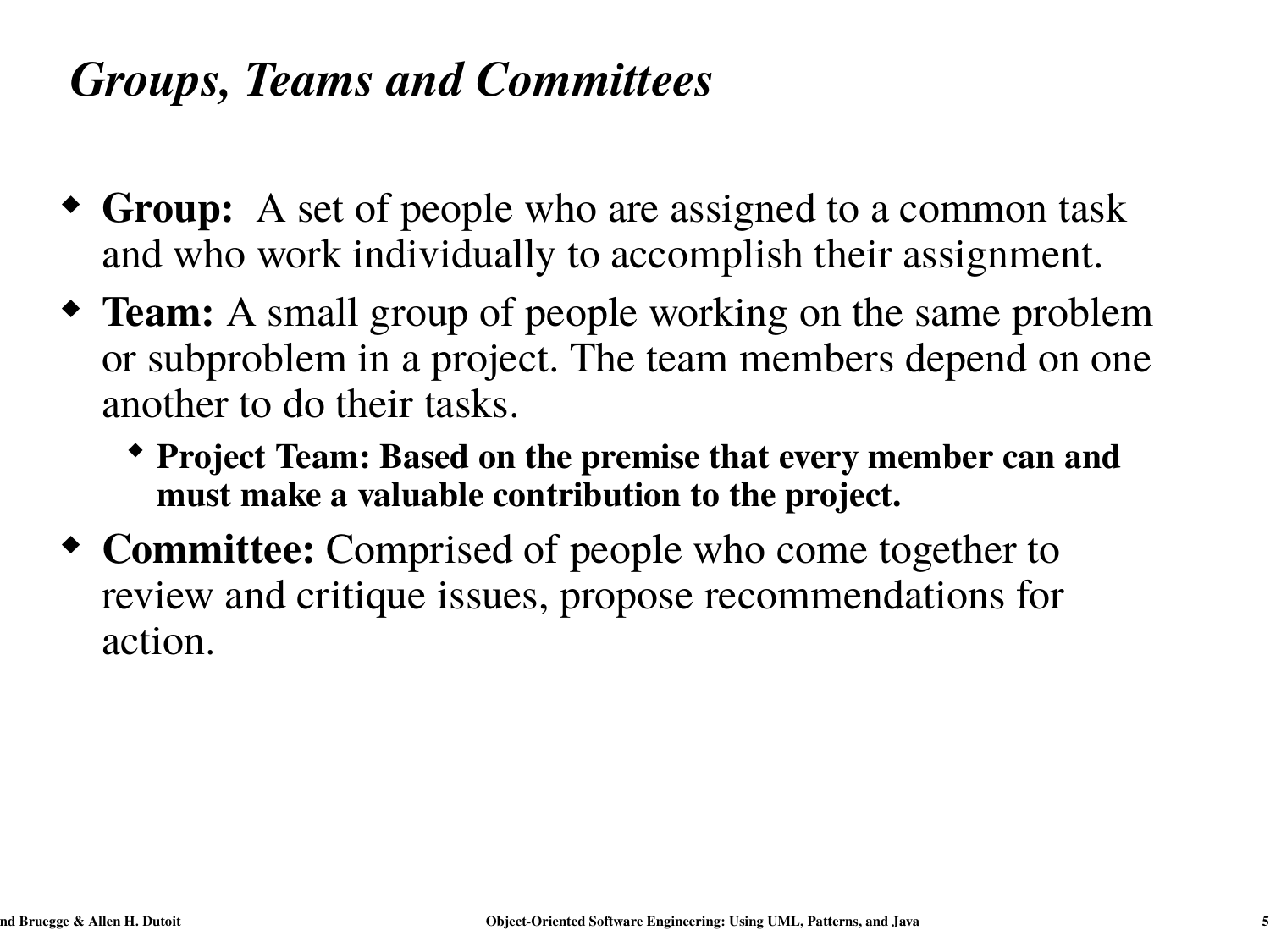

# Groups, Teams and Committees
Group:  A set of people who are assigned to a common task and who work individually to accomplish their assignment.
Team: A small group of people working on the same problem or subproblem in a project. The team members depend on one another to do their tasks.
Project Team: Based on the premise that every member can and must make a valuable contribution to the project.
Committee: Comprised of people who come together to review and critique issues, propose recommendations for action.